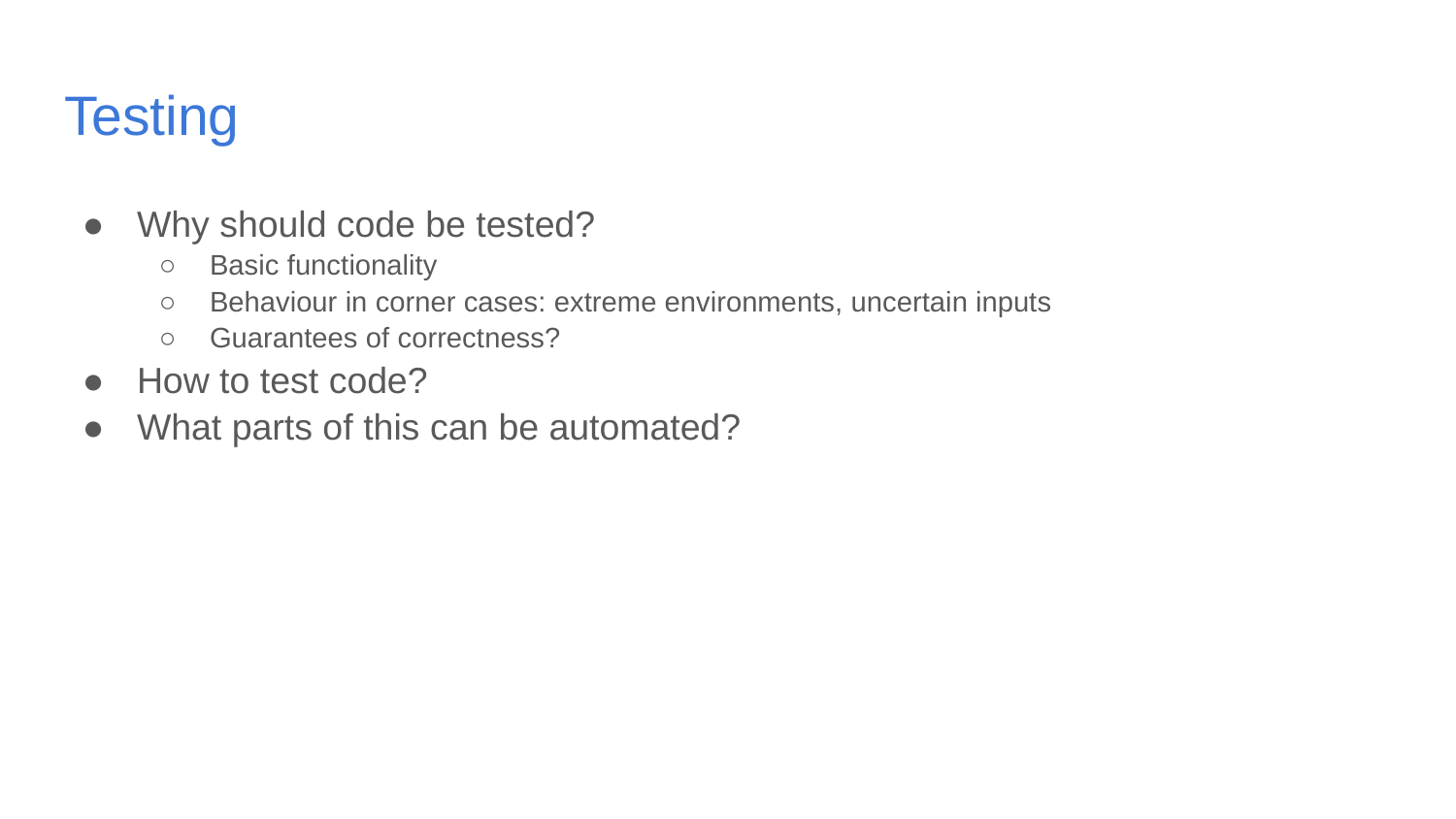

# Testing
Why should code be tested?
Basic functionality
Behaviour in corner cases: extreme environments, uncertain inputs
Guarantees of correctness?
How to test code?
What parts of this can be automated?